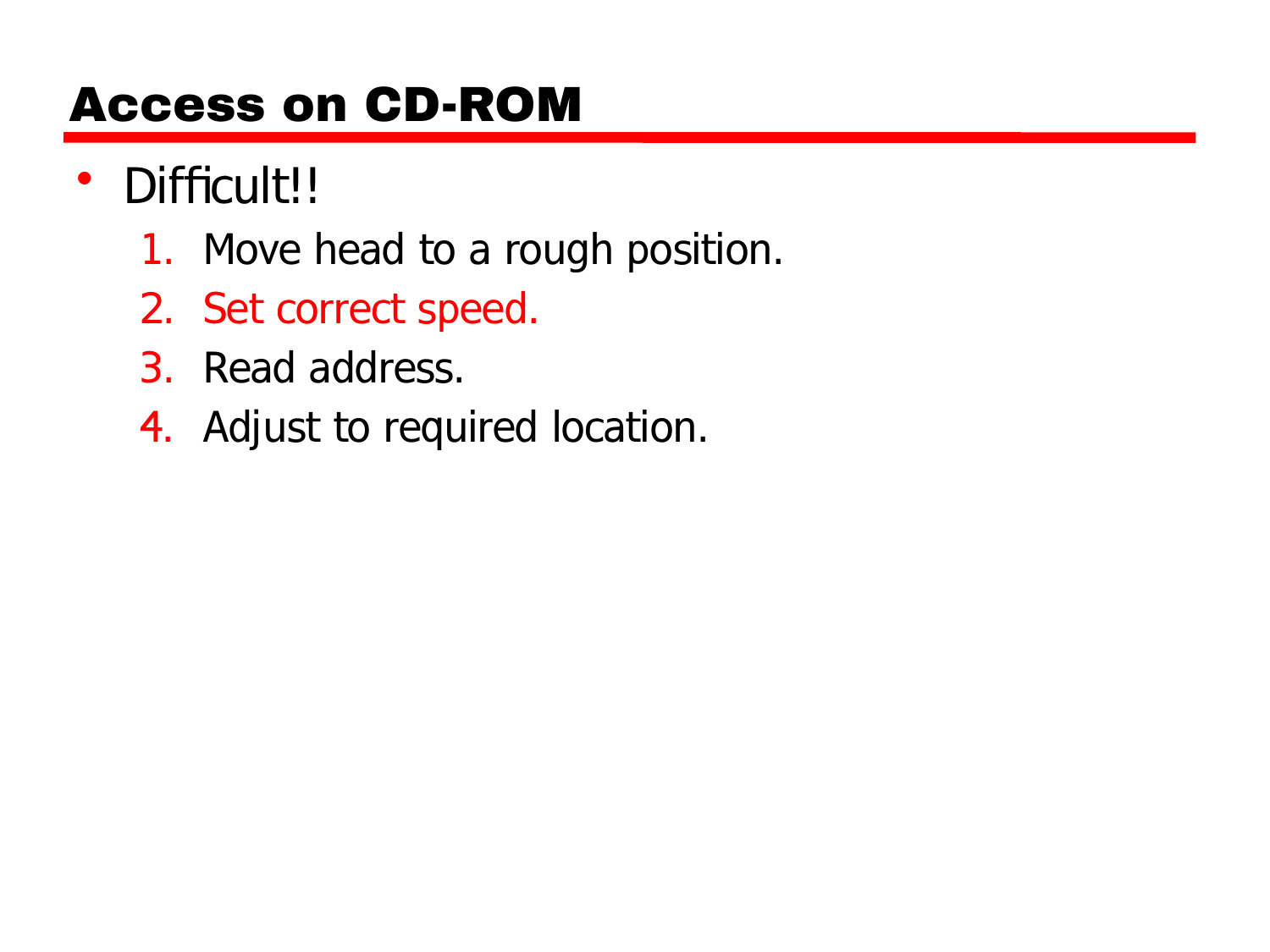

# Access on CD-ROM
Difficult!!
Move head to a rough position.
Set correct speed.
Read address.
Adjust to required location.